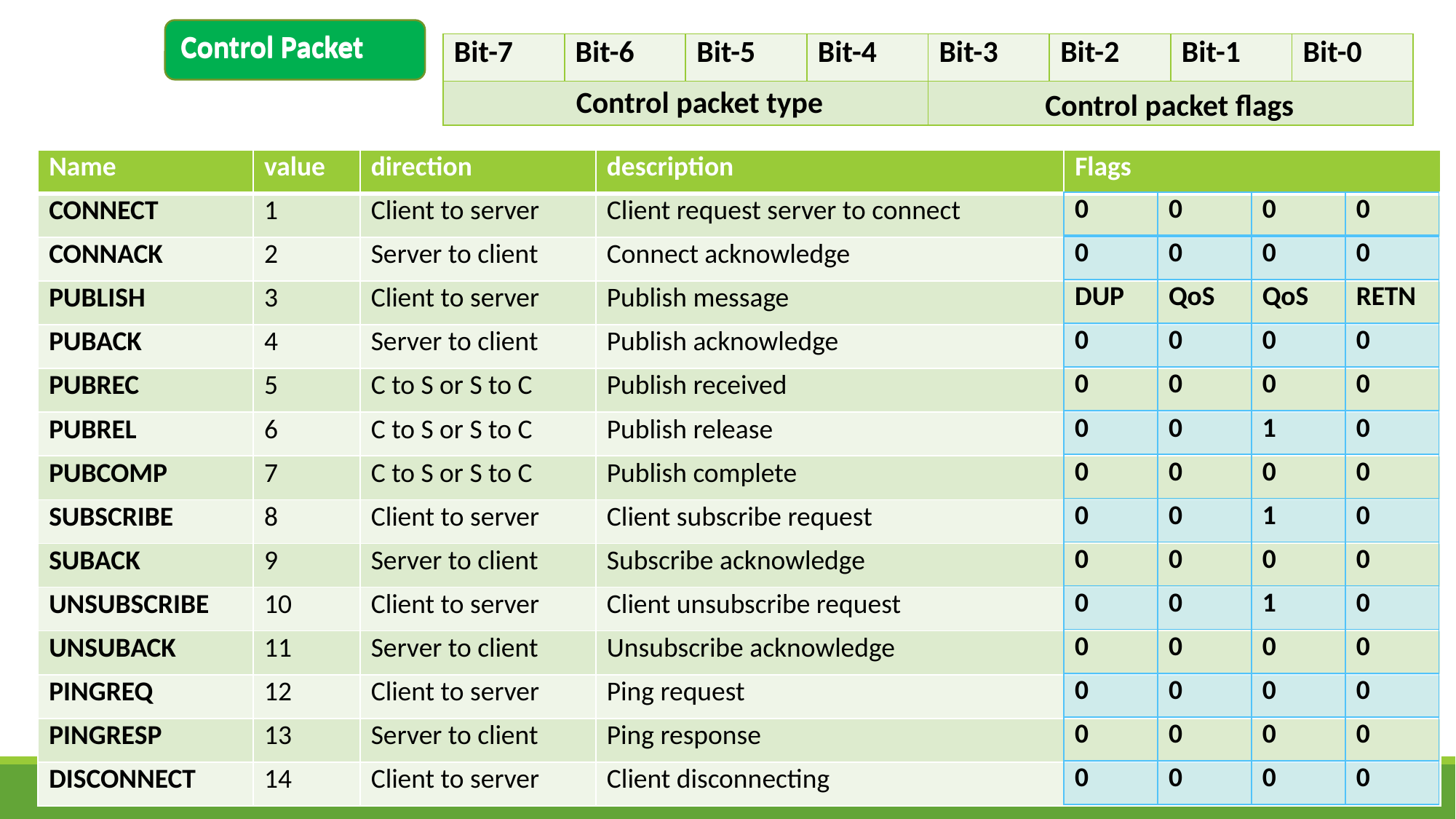

Control Packet
Control Packet
| Bit-7 | Bit-6 | Bit-5 | Bit-4 | Bit-3 | Bit-2 | Bit-1 | Bit-0 |
| --- | --- | --- | --- | --- | --- | --- | --- |
|  |  |  |  |  |  |  |  |
Control packet type
Control packet flags
| Name | value | direction | description | Flags |
| --- | --- | --- | --- | --- |
| CONNECT | 1 | Client to server | Client request server to connect |  |
| CONNACK | 2 | Server to client | Connect acknowledge |  |
| PUBLISH | 3 | Client to server | Publish message |  |
| PUBACK | 4 | Server to client | Publish acknowledge |  |
| PUBREC | 5 | C to S or S to C | Publish received |  |
| PUBREL | 6 | C to S or S to C | Publish release |  |
| PUBCOMP | 7 | C to S or S to C | Publish complete |  |
| SUBSCRIBE | 8 | Client to server | Client subscribe request |  |
| SUBACK | 9 | Server to client | Subscribe acknowledge |  |
| UNSUBSCRIBE | 10 | Client to server | Client unsubscribe request |  |
| UNSUBACK | 11 | Server to client | Unsubscribe acknowledge |  |
| PINGREQ | 12 | Client to server | Ping request |  |
| PINGRESP | 13 | Server to client | Ping response |  |
| DISCONNECT | 14 | Client to server | Client disconnecting |  |
| 0 | 0 | 0 | 0 |
| --- | --- | --- | --- |
| 0 | 0 | 0 | 0 |
| DUP | QoS | QoS | RETN |
| 0 | 0 | 0 | 0 |
| 0 | 0 | 0 | 0 |
| 0 | 0 | 1 | 0 |
| 0 | 0 | 0 | 0 |
| 0 | 0 | 1 | 0 |
| 0 | 0 | 0 | 0 |
| 0 | 0 | 1 | 0 |
| 0 | 0 | 0 | 0 |
| 0 | 0 | 0 | 0 |
| 0 | 0 | 0 | 0 |
| 0 | 0 | 0 | 0 |